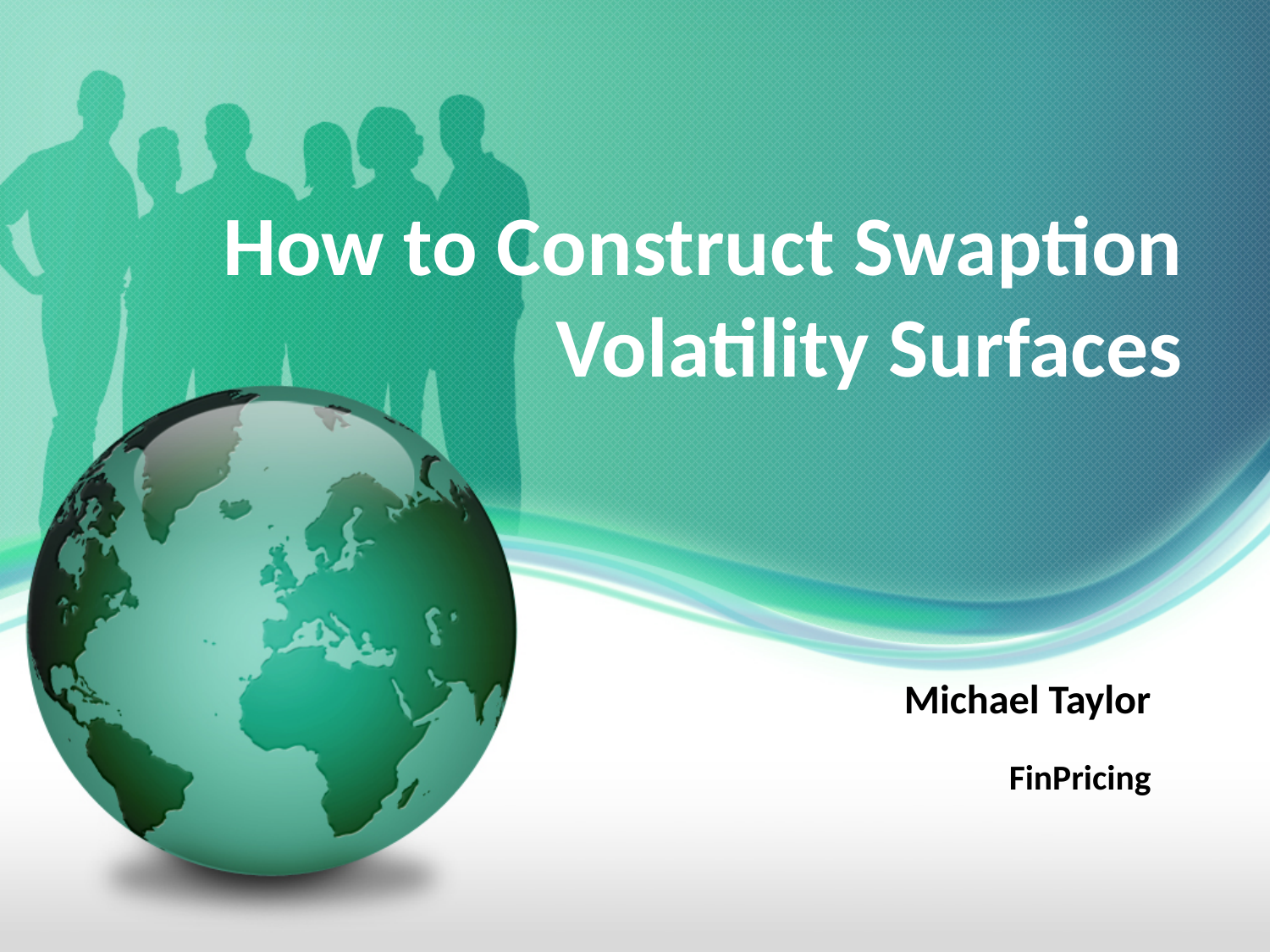

# How to Construct Swaption Volatility Surfaces
Michael Taylor

FinPricing